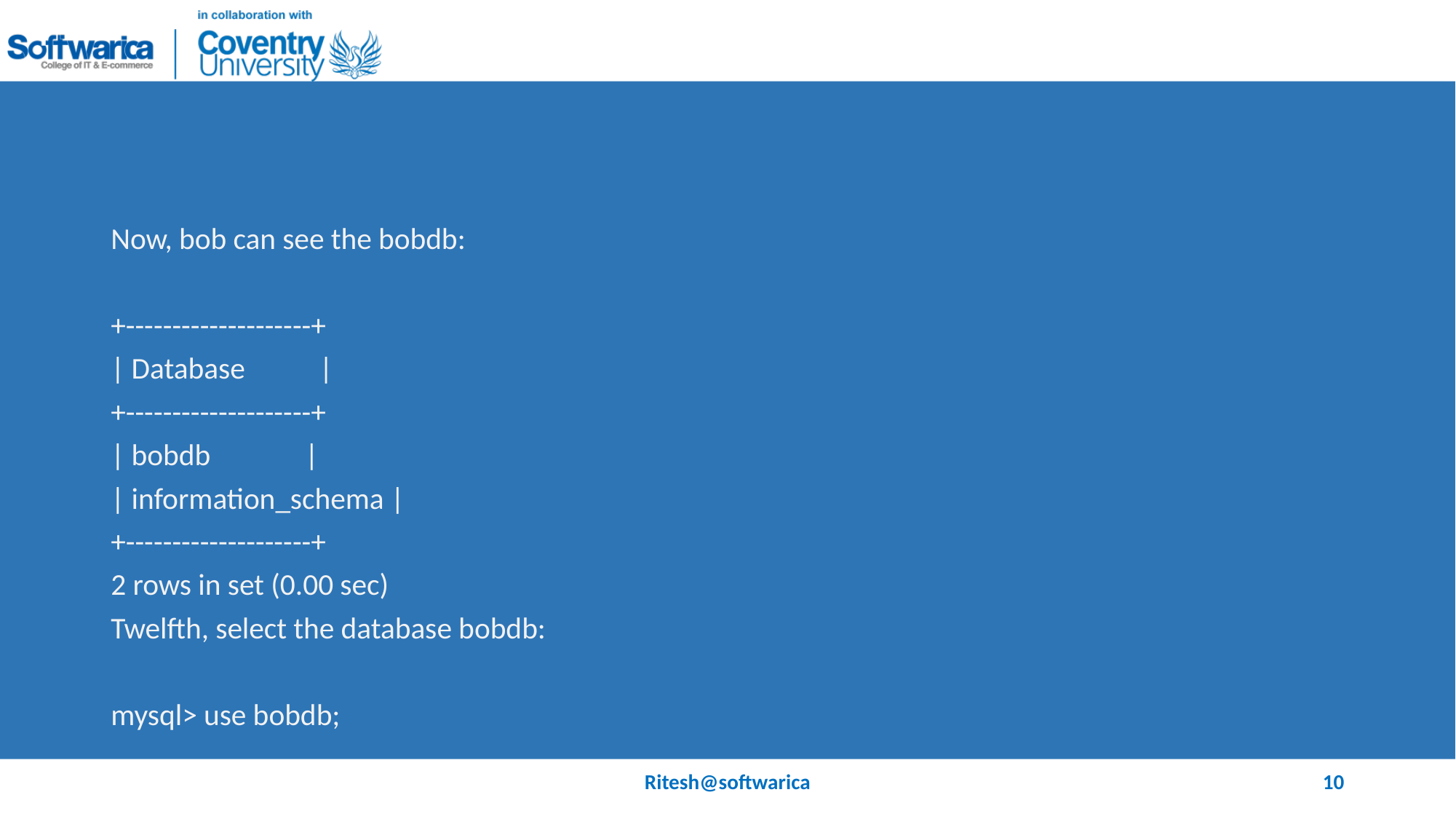

#
Now, bob can see the bobdb:

+--------------------+
| Database           |
+--------------------+
| bobdb              |
| information_schema |
+--------------------+
2 rows in set (0.00 sec)
Twelfth, select the database bobdb:

mysql> use bobdb;
Ritesh@softwarica
10